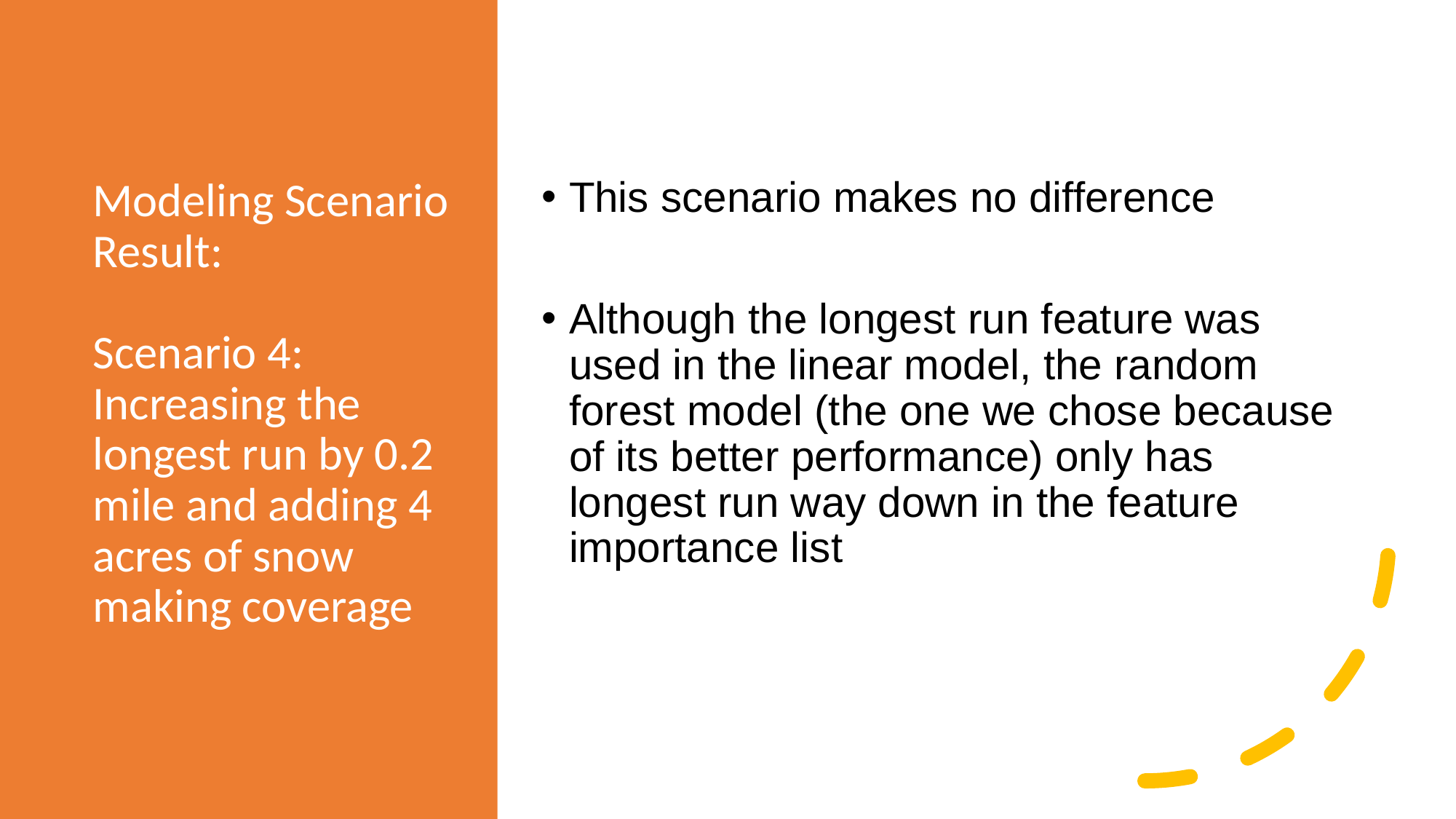

# Modeling Scenario Result: Scenario 4: Increasing the longest run by 0.2 mile and adding 4 acres of snow making coverage
This scenario makes no difference

Although the longest run feature was used in the linear model, the random forest model (the one we chose because of its better performance) only has longest run way down in the feature importance list